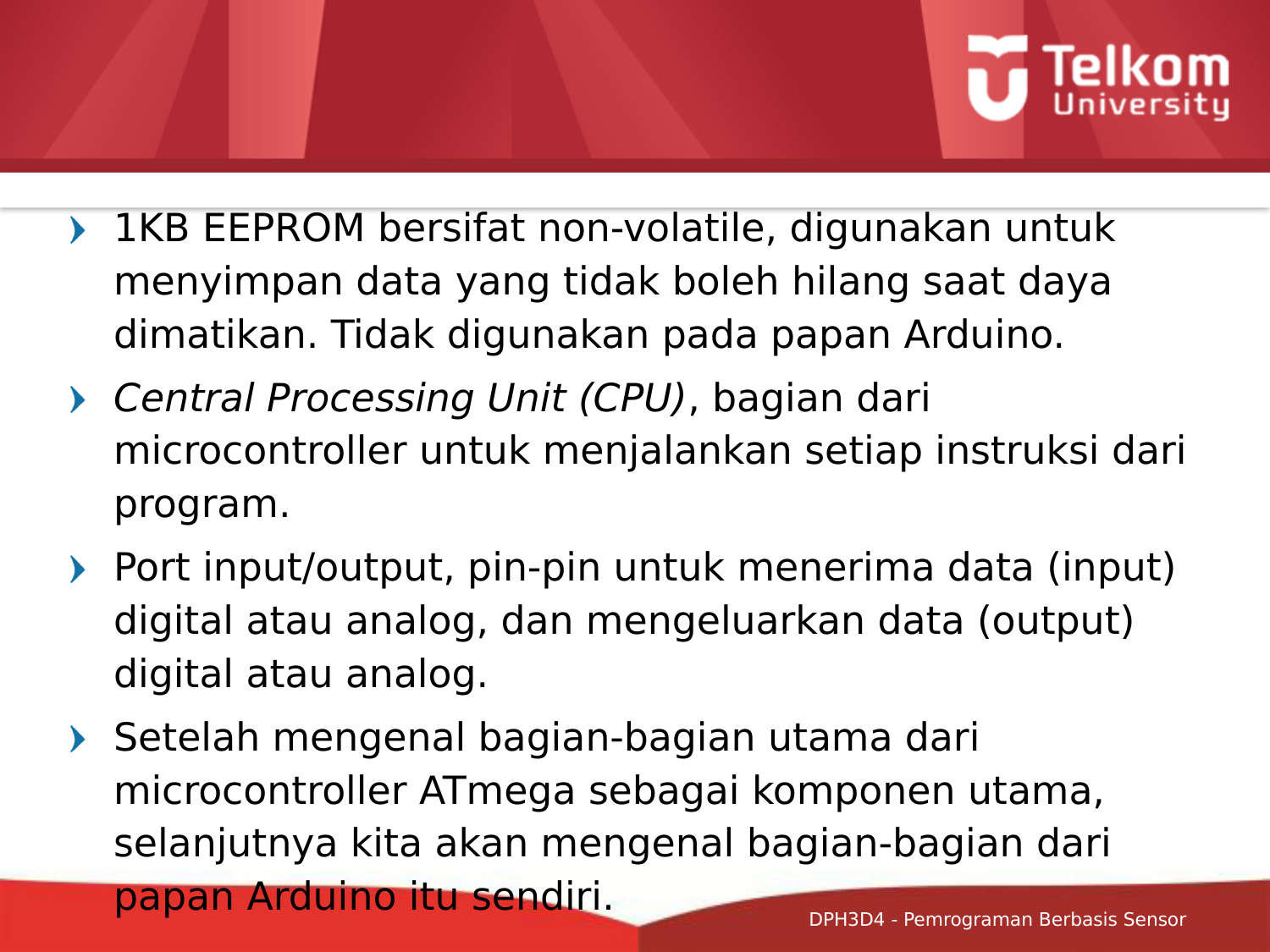

#
1KB EEPROM bersifat non-volatile, digunakan untuk menyimpan data yang tidak boleh hilang saat daya dimatikan. Tidak digunakan pada papan Arduino.
Central Processing Unit (CPU), bagian dari microcontroller untuk menjalankan setiap instruksi dari program.
Port input/output, pin-pin untuk menerima data (input) digital atau analog, dan mengeluarkan data (output) digital atau analog.
Setelah mengenal bagian-bagian utama dari microcontroller ATmega sebagai komponen utama, selanjutnya kita akan mengenal bagian-bagian dari papan Arduino itu sendiri.